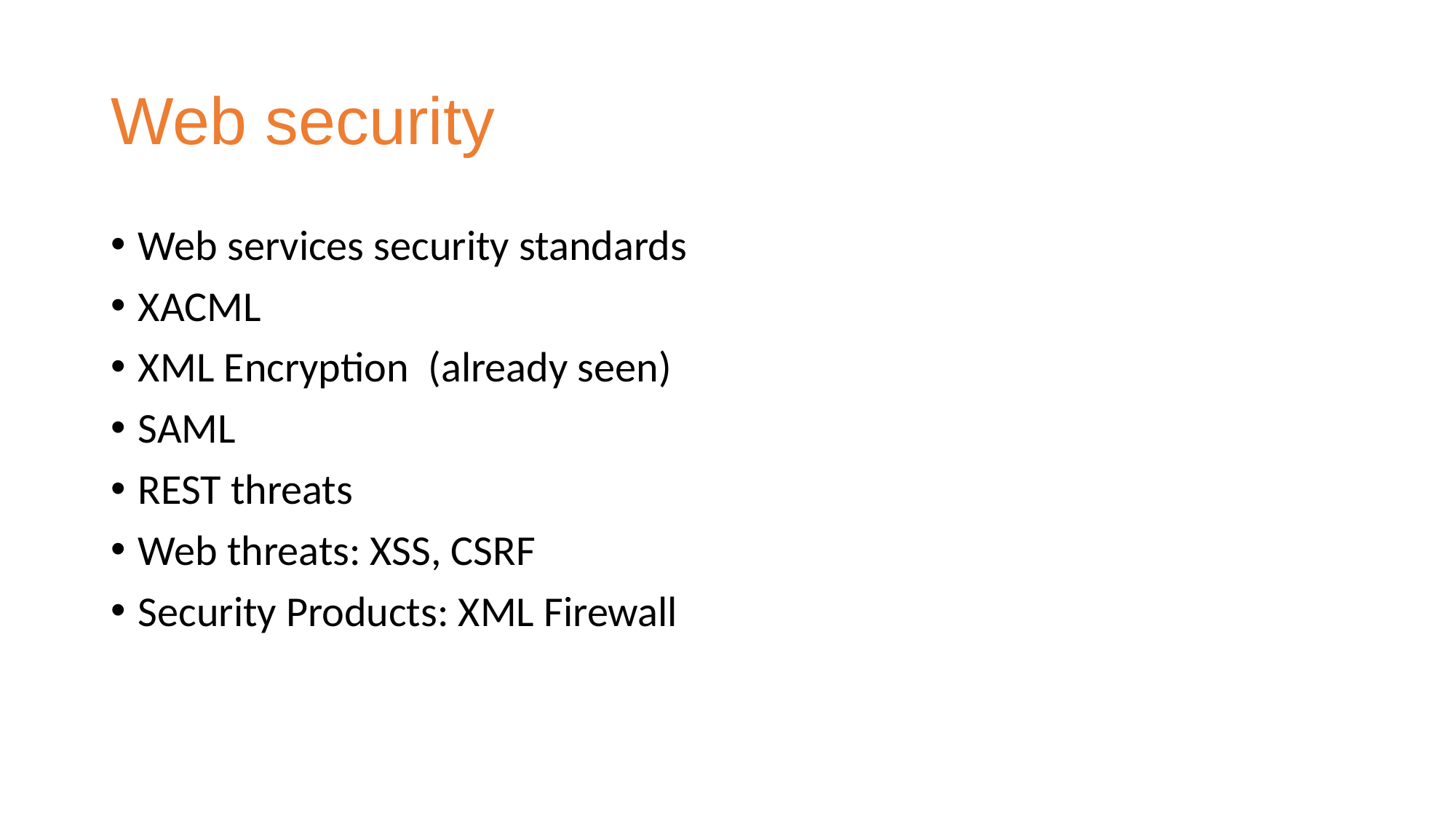

# Web security
Web services security standards
XACML
XML Encryption  (already seen)
SAML
REST threats
Web threats: XSS, CSRF
Security Products: XML Firewall